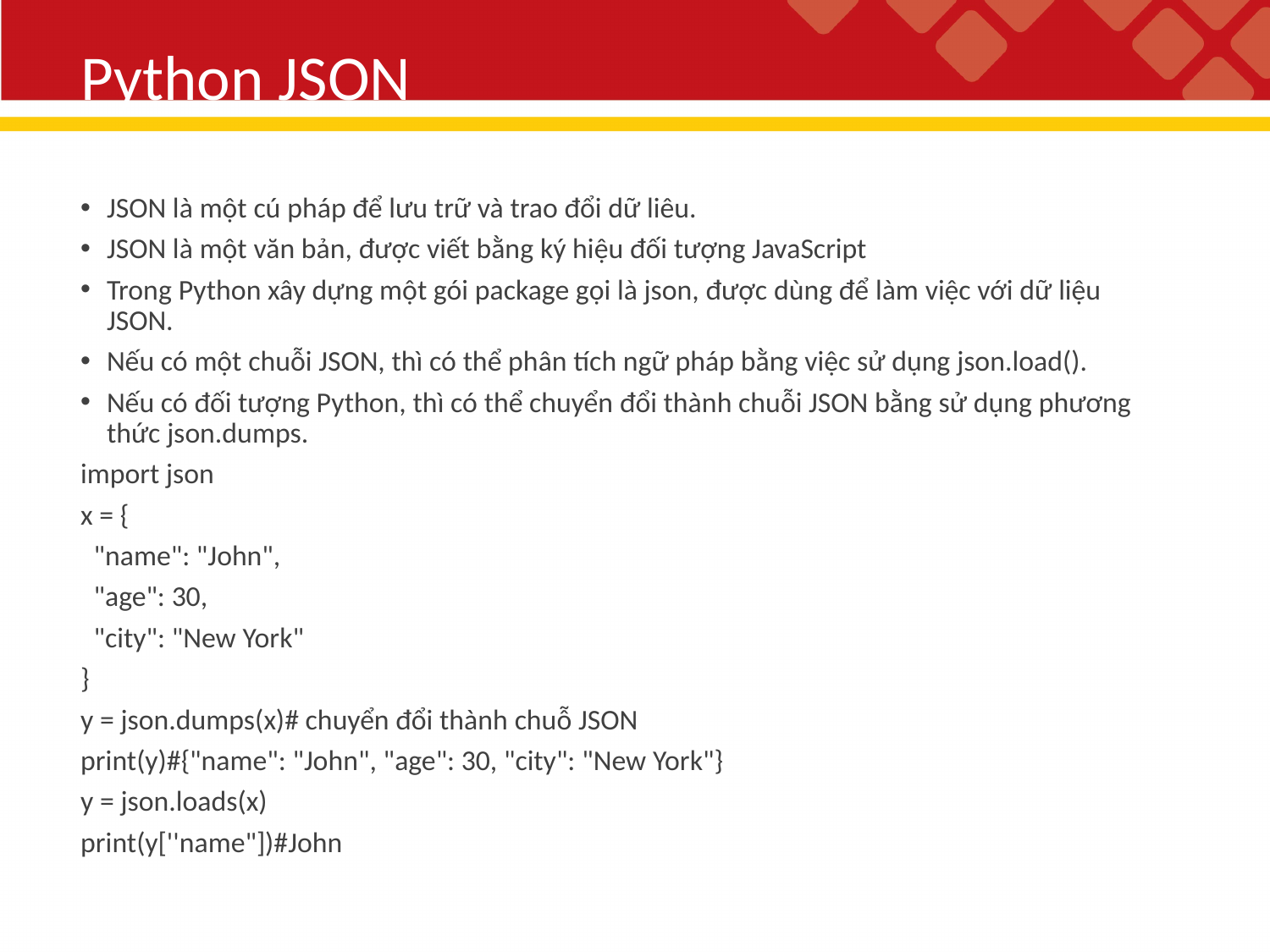

# Python JSON
JSON là một cú pháp để lưu trữ và trao đổi dữ liêu.
JSON là một văn bản, được viết bằng ký hiệu đối tượng JavaScript
Trong Python xây dựng một gói package gọi là json, được dùng để làm việc với dữ liệu JSON.
Nếu có một chuỗi JSON, thì có thể phân tích ngữ pháp bằng việc sử dụng json.load().
Nếu có đối tượng Python, thì có thể chuyển đổi thành chuỗi JSON bằng sử dụng phương thức json.dumps.
import json
x = {
  "name": "John",
  "age": 30,
  "city": "New York"
}
y = json.dumps(x)# chuyển đổi thành chuỗ JSON
print(y)#{"name": "John", "age": 30, "city": "New York"}
y = json.loads(x)
print(y[''name"])#John